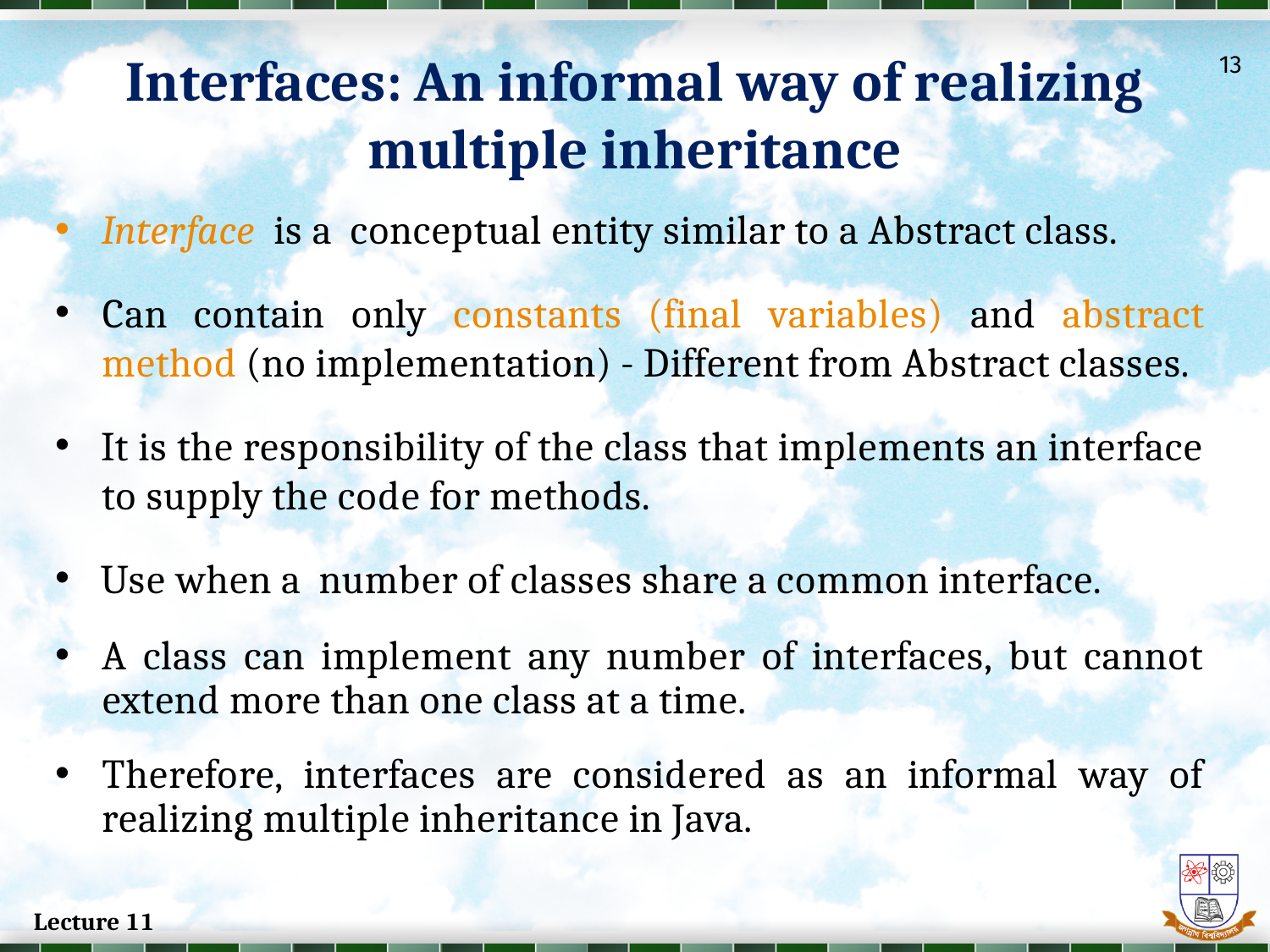

# Interfaces: An informal way of realizing multiple inheritance
13
Interface  is a  conceptual entity similar to a Abstract class.

Can contain only constants (final variables) and abstract method (no implementation) - Different from Abstract classes.

It is the responsibility of the class that implements an interface to supply the code for methods.

Use when a  number of classes share a common interface.

A class can implement any number of interfaces, but cannot extend more than one class at a time.

Therefore, interfaces are considered as an informal way of realizing multiple inheritance in Java.